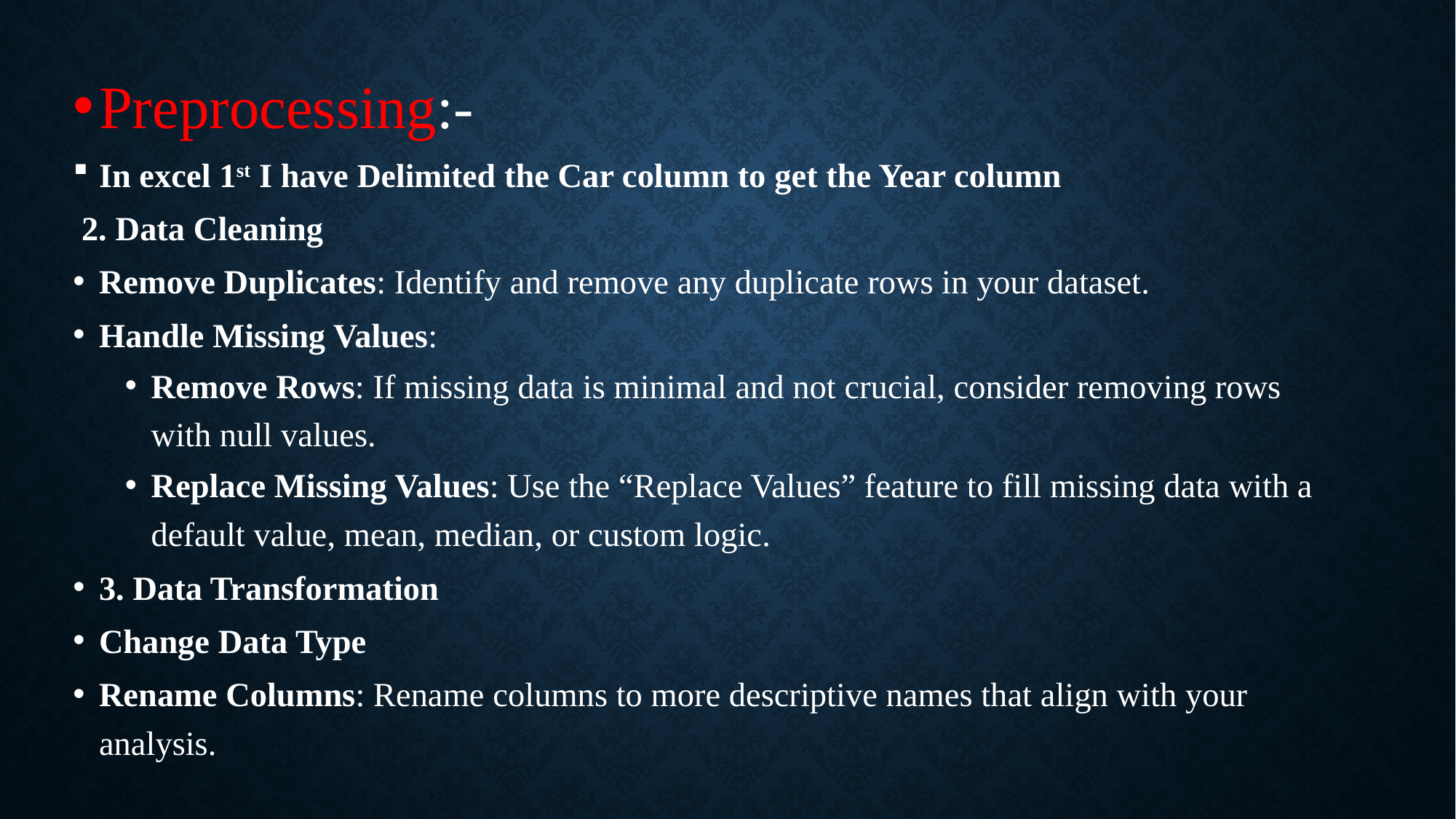

# .
Preprocessing:-
In excel 1st I have Delimited the Car column to get the Year column
 2. Data Cleaning
Remove Duplicates: Identify and remove any duplicate rows in your dataset.
Handle Missing Values:
Remove Rows: If missing data is minimal and not crucial, consider removing rows with null values.
Replace Missing Values: Use the “Replace Values” feature to fill missing data with a default value, mean, median, or custom logic.
3. Data Transformation
Change Data Type
Rename Columns: Rename columns to more descriptive names that align with your analysis.